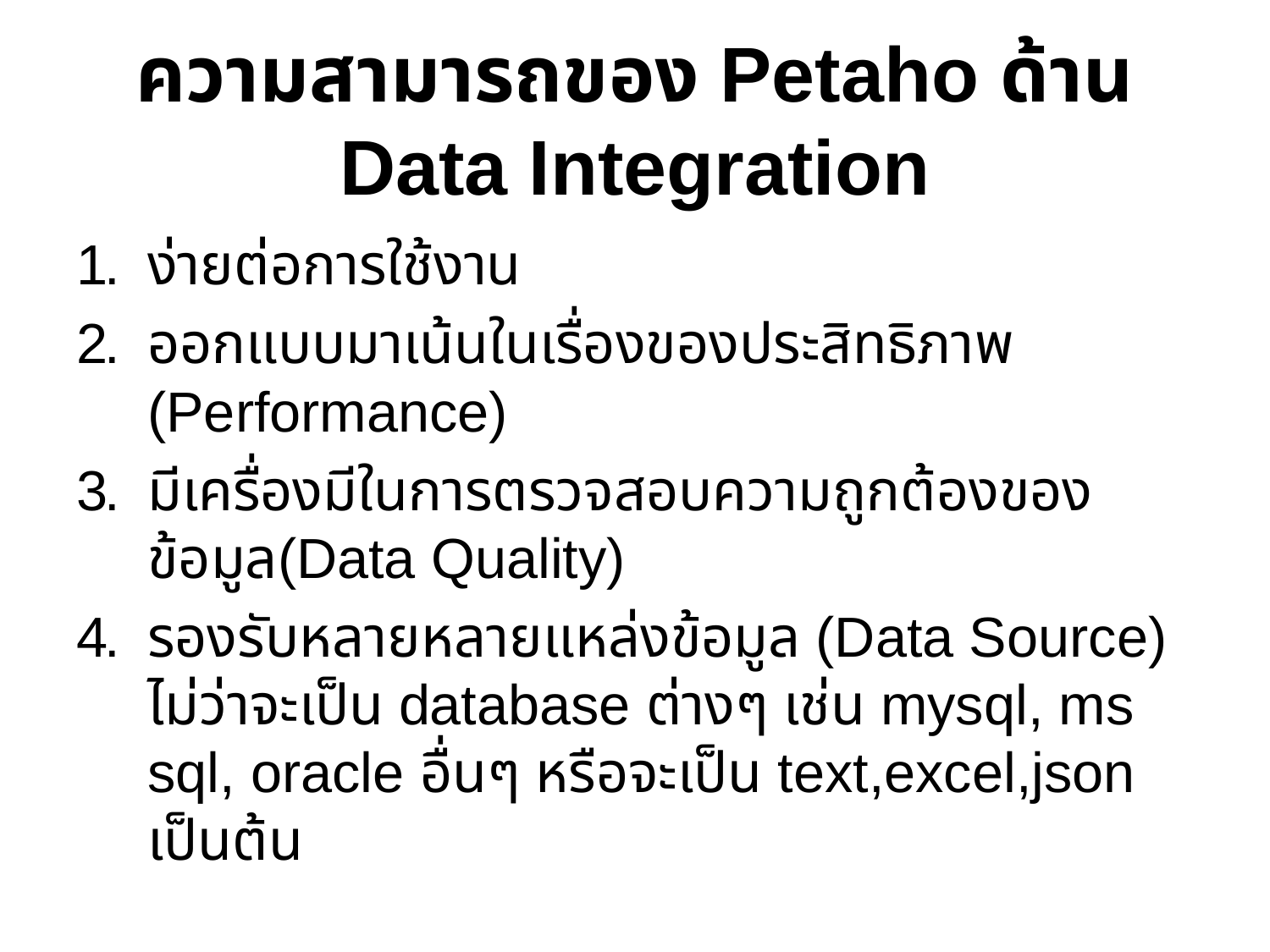

# ความสามารถของ Petaho ด้าน Data Integration
ง่ายต่อการใช้งาน
ออกแบบมาเน้นในเรื่องของประสิทธิภาพ (Performance)
มีเครื่องมีในการตรวจสอบความถูกต้องของข้อมูล(Data Quality)
รองรับหลายหลายแหล่งข้อมูล (Data Source) ไม่ว่าจะเป็น database ต่างๆ เช่น mysql, ms sql, oracle อื่นๆ หรือจะเป็น text,excel,json เป็นต้น